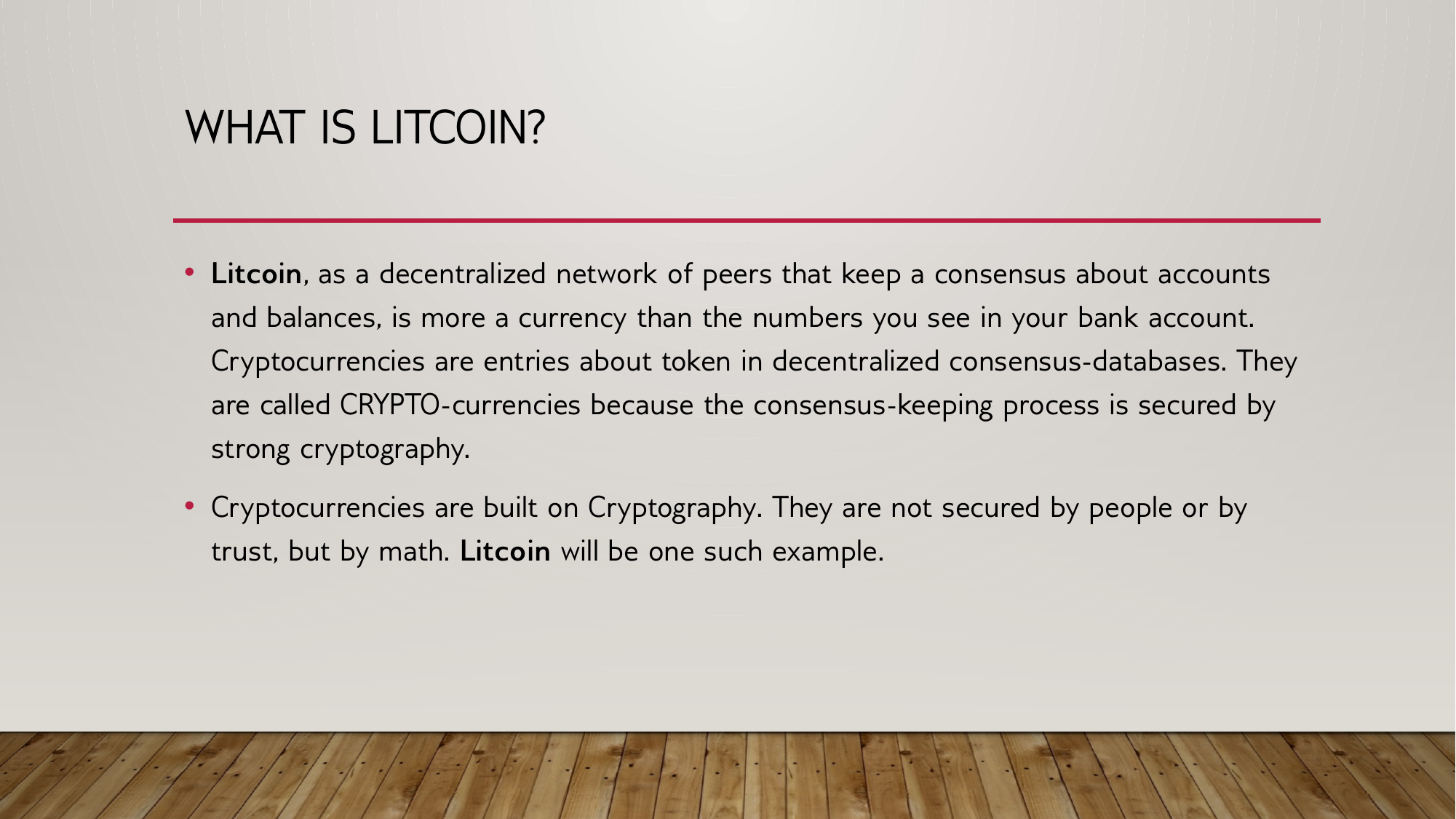

# What is litcoin?
Litcoin, as a decentralized network of peers that keep a consensus about accounts and balances, is more a currency than the numbers you see in your bank account. Cryptocurrencies are entries about token in decentralized consensus-databases. They are called CRYPTO-currencies because the consensus-keeping process is secured by strong cryptography.
Cryptocurrencies are built on Cryptography. They are not secured by people or by trust, but by math. Litcoin will be one such example.